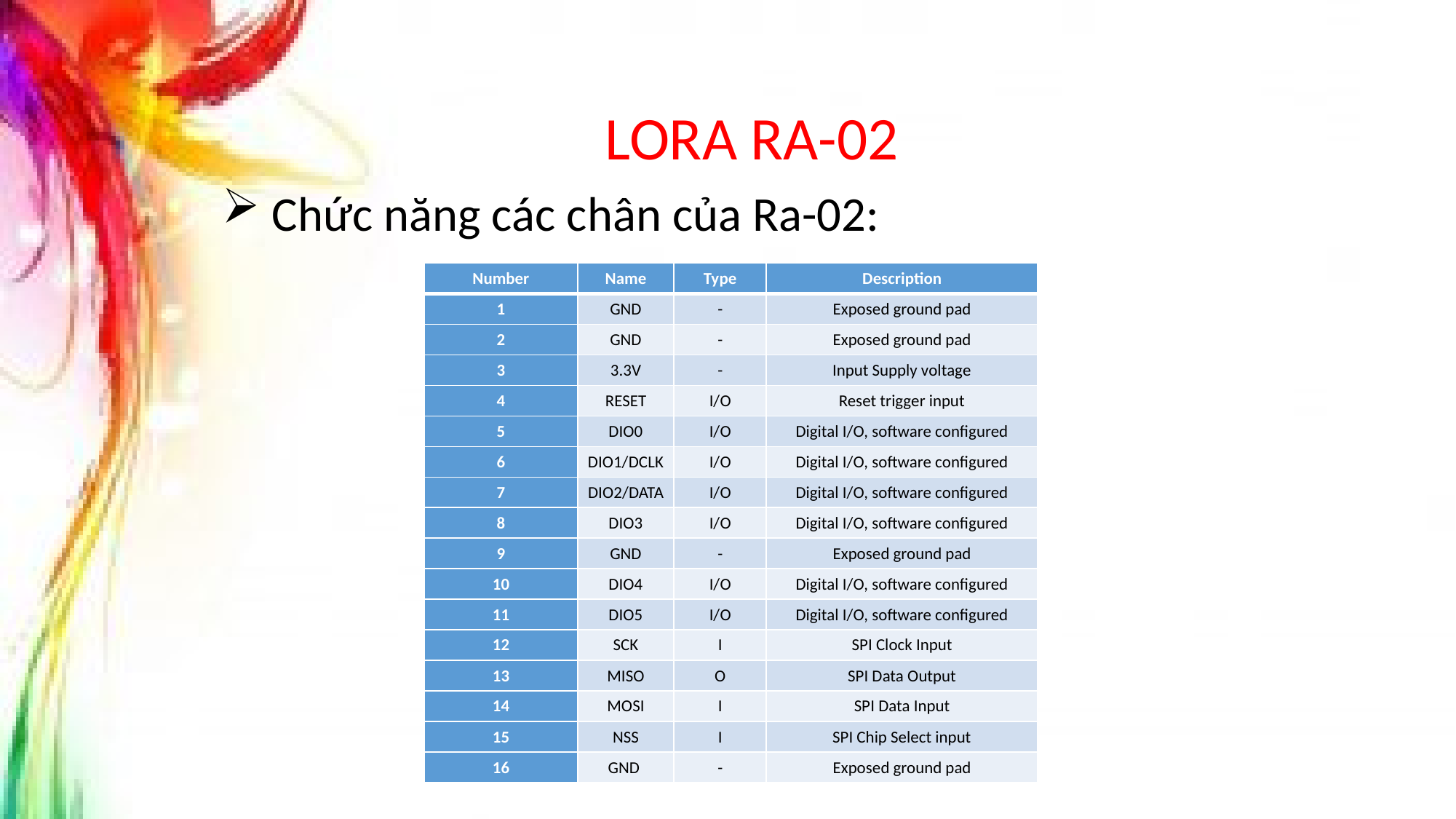

LORA RA-02
 Chức năng các chân của Ra-02:
| Number | Name | Type | Description |
| --- | --- | --- | --- |
| 1 | GND | - | Exposed ground pad |
| 2 | GND | - | Exposed ground pad |
| 3 | 3.3V | - | Input Supply voltage |
| 4 | RESET | I/O | Reset trigger input |
| 5 | DIO0 | I/O | Digital I/O, software configured |
| 6 | DIO1/DCLK | I/O | Digital I/O, software configured |
| 7 | DIO2/DATA | I/O | Digital I/O, software configured |
| 8 | DIO3 | I/O | Digital I/O, software configured |
| 9 | GND | - | Exposed ground pad |
| 10 | DIO4 | I/O | Digital I/O, software configured |
| 11 | DIO5 | I/O | Digital I/O, software configured |
| 12 | SCK | I | SPI Clock Input |
| 13 | MISO | O | SPI Data Output |
| 14 | MOSI | I | SPI Data Input |
| 15 | NSS | I | SPI Chip Select input |
| 16 | GND | - | Exposed ground pad |